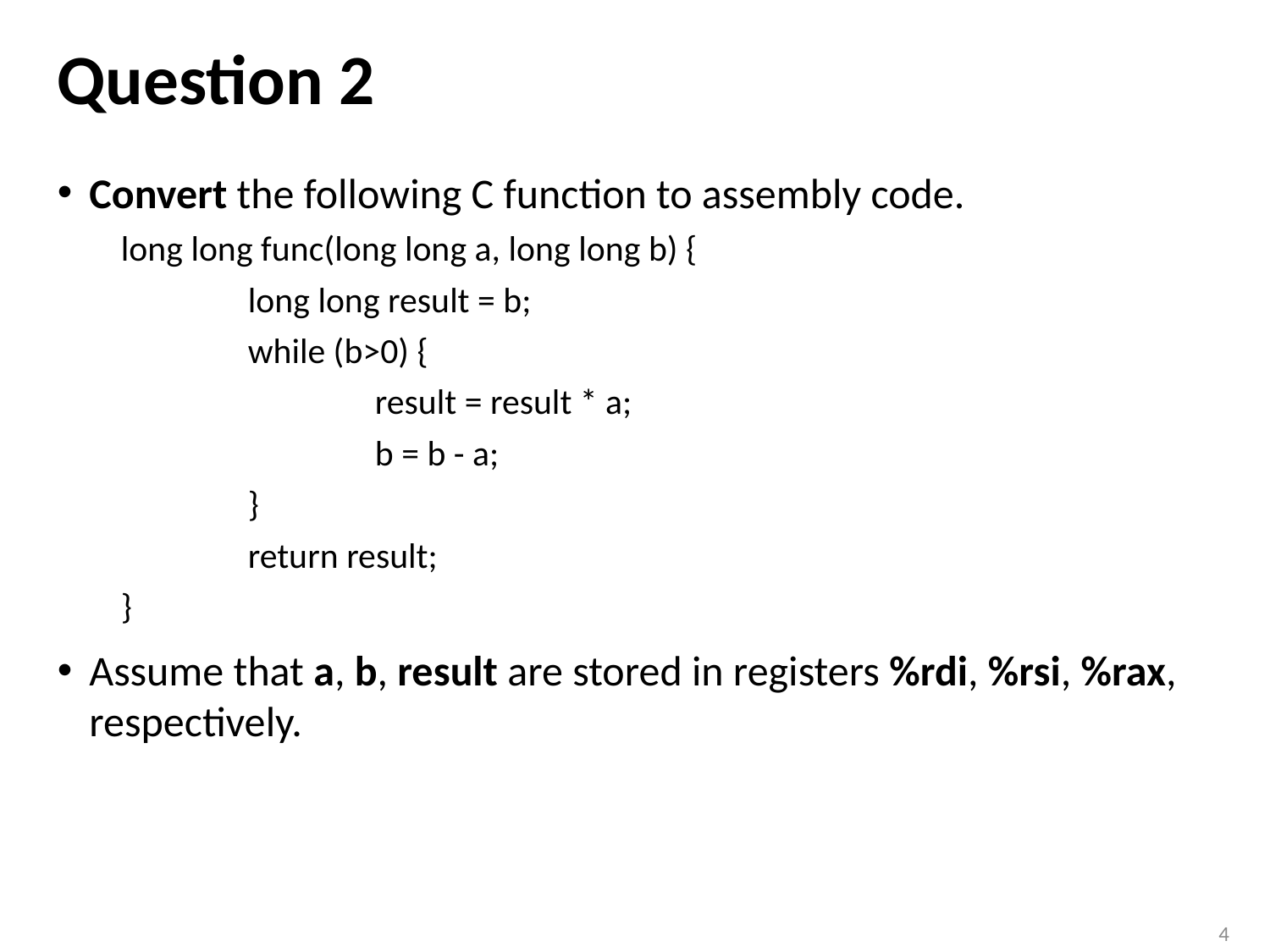

# Question 2
Convert the following C function to assembly code.
long long func(long long a, long long b) {
   	long long result = b;
	while (b>0) {
		result = result * a;
		b = b - a;
	}
	return result;
}
Assume that a, b, result are stored in registers %rdi, %rsi, %rax, respectively.
4